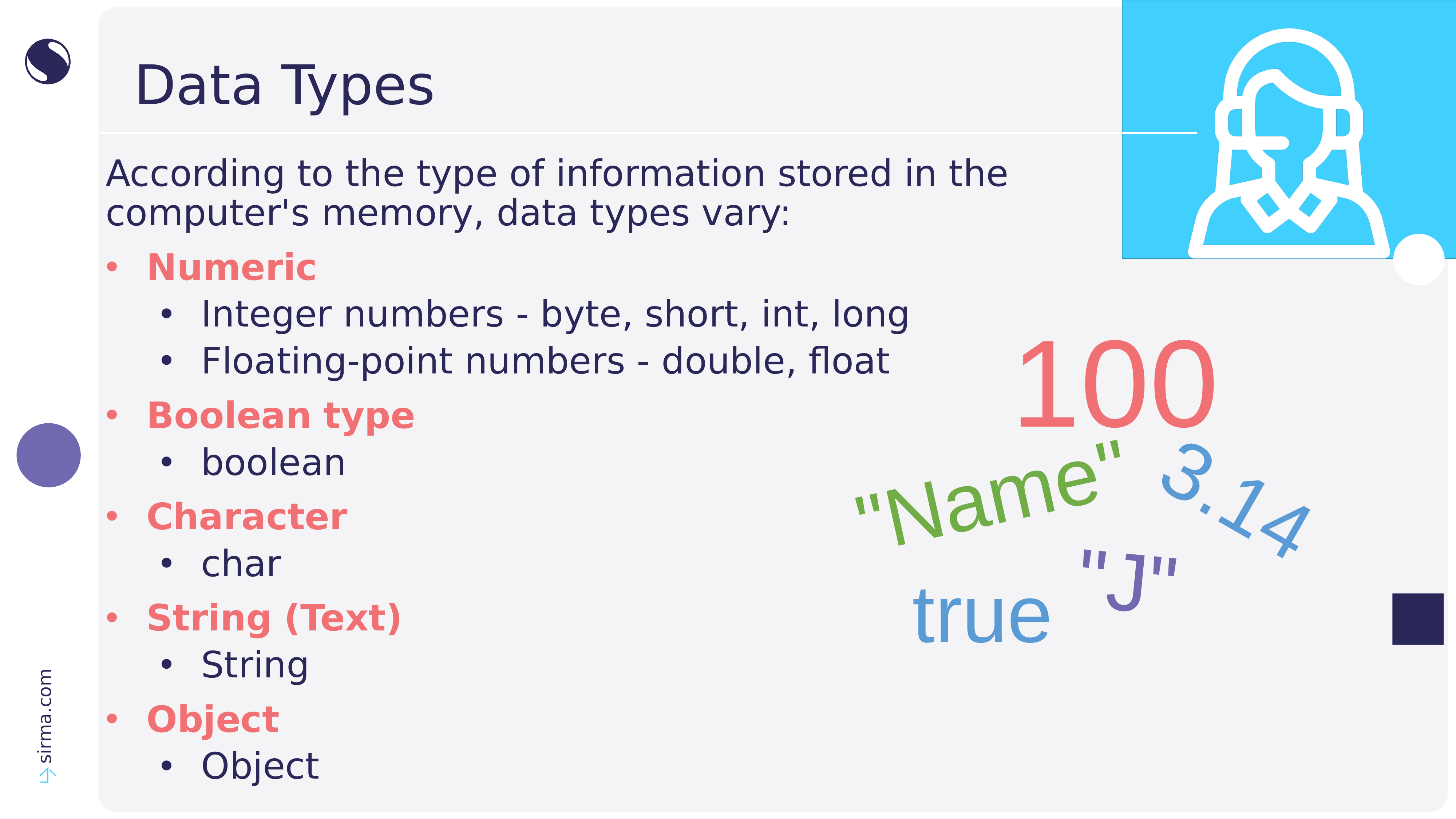

# Data Types
According to the type of information stored in the
computer's memory, data types vary:
Numeric
Integer numbers - byte, short, int, long
Floating-point numbers - double, float
Boolean type
boolean
Character
char
String (Text)
String
Object
Object
100
"Name"
3.14
"J"
true